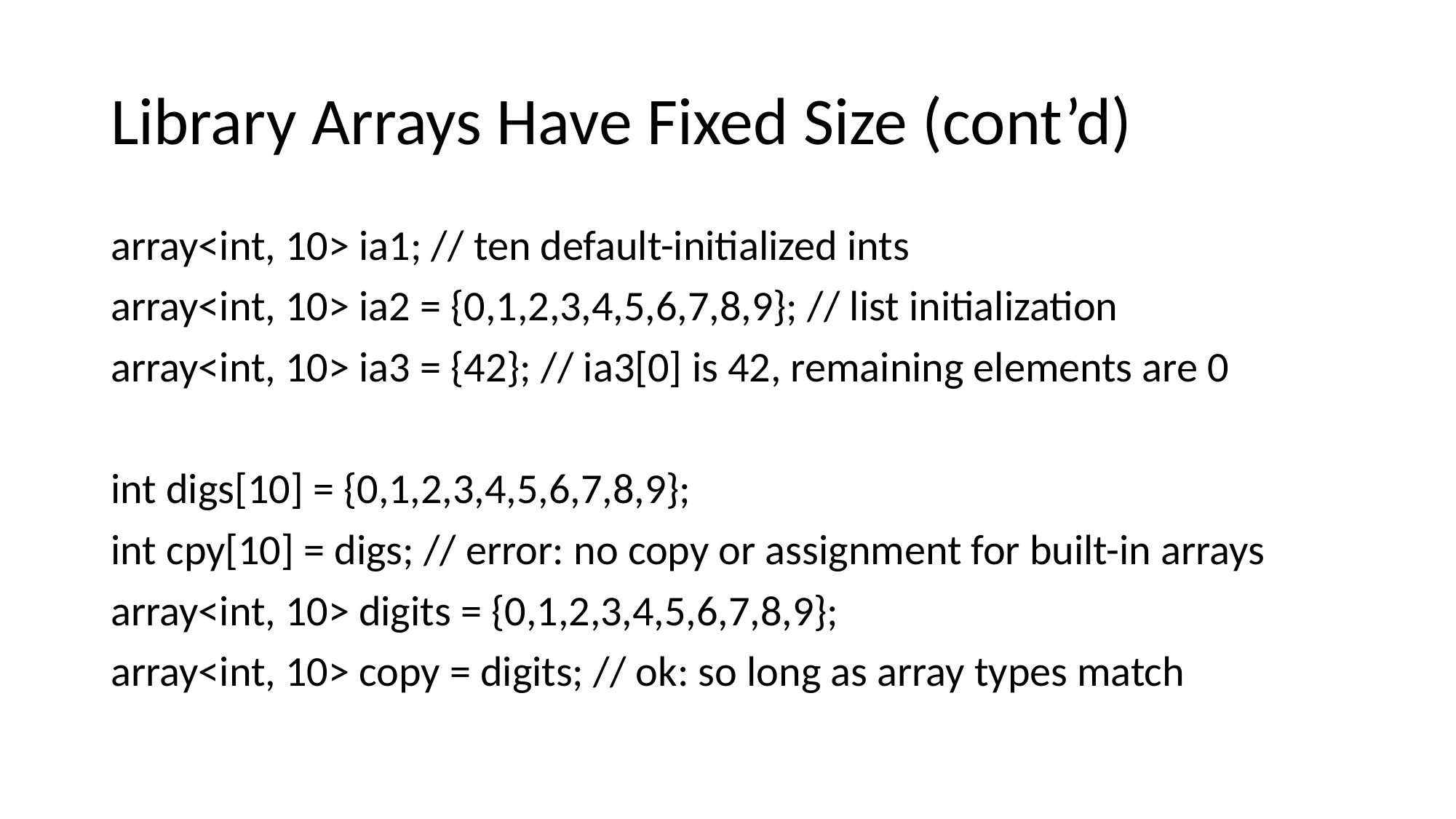

# Library Arrays Have Fixed Size (cont’d)
array<int, 10> ia1; // ten default-initialized ints
array<int, 10> ia2 = {0,1,2,3,4,5,6,7,8,9}; // list initialization
array<int, 10> ia3 = {42}; // ia3[0] is 42, remaining elements are 0

int digs[10] = {0,1,2,3,4,5,6,7,8,9};
int cpy[10] = digs; // error: no copy or assignment for built-in arrays
array<int, 10> digits = {0,1,2,3,4,5,6,7,8,9};
array<int, 10> copy = digits; // ok: so long as array types match